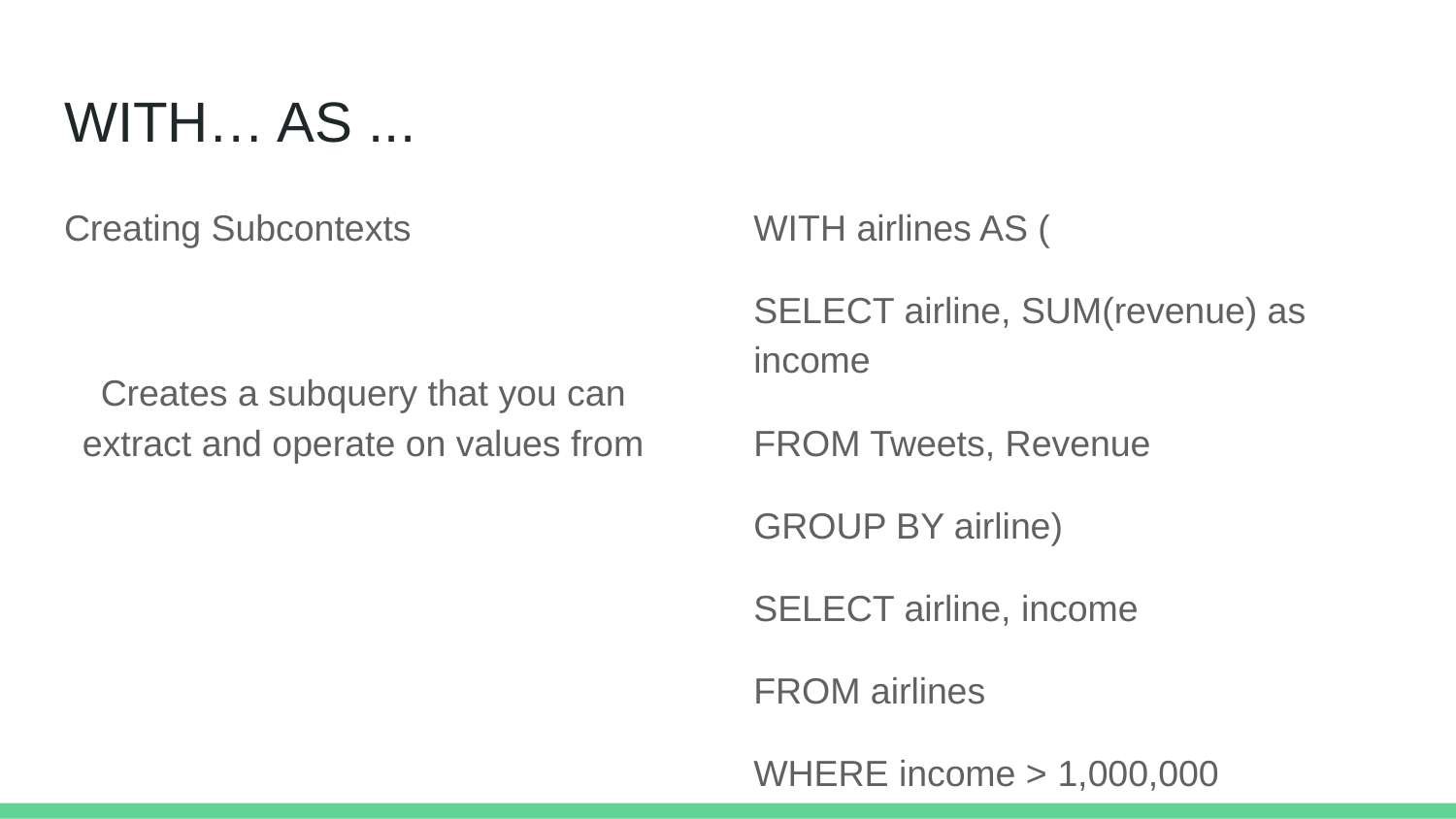

# WITH… AS ...
Creating Subcontexts

Creates a subquery that you can extract and operate on values from
WITH airlines AS (
SELECT airline, SUM(revenue) as income
FROM Tweets, Revenue
GROUP BY airline)
SELECT airline, income
FROM airlines
WHERE income > 1,000,000